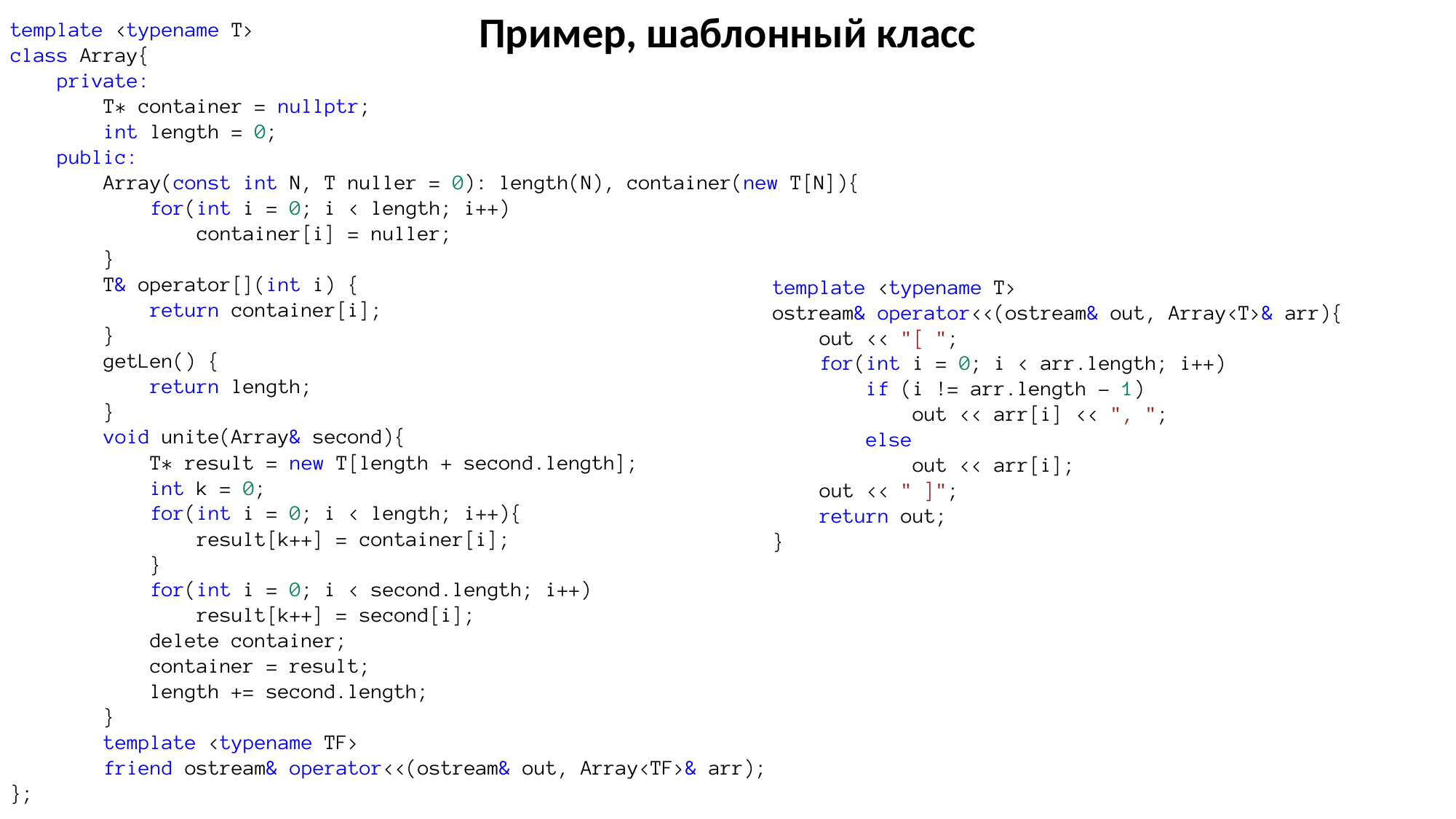

Пример, шаблонный класс
template <typename T>
class Array{
    private:
        T* container = nullptr;
        int length = 0;
    public:
        Array(const int N, T nuller = 0): length(N), container(new T[N]){
            for(int i = 0; i < length; i++)
                container[i] = nuller;
        }
        T& operator[](int i) {
            return container[i];
        }
        getLen() {
            return length;
        }
        void unite(Array& second){
            T* result = new T[length + second.length];
            int k = 0;
            for(int i = 0; i < length; i++){
                result[k++] = container[i];
            }
            for(int i = 0; i < second.length; i++)
                result[k++] = second[i];
            delete container;
            container = result;
            length += second.length;
        }
        template <typename TF>
        friend ostream& operator<<(ostream& out, Array<TF>& arr);
};
template <typename T>
ostream& operator<<(ostream& out, Array<T>& arr){
    out << "[ ";
    for(int i = 0; i < arr.length; i++)
        if (i != arr.length - 1)
            out << arr[i] << ", ";
        else
            out << arr[i];
    out << " ]";
    return out;
}